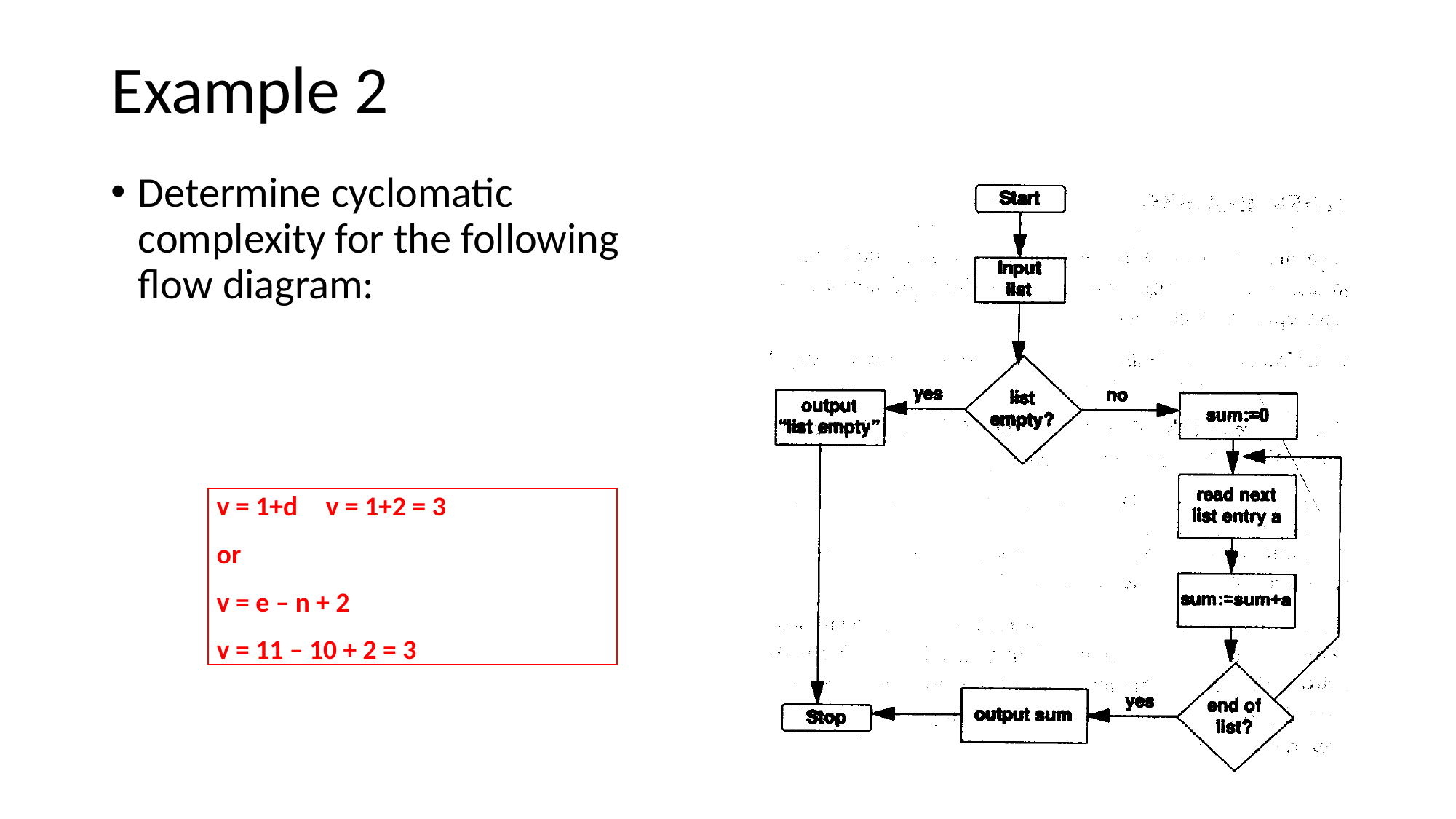

# Example 2
Determine cyclomatic  complexity for the following flow diagram:

v = 1+d	v = 1+2 = 3
or
v = e – n + 2
v = 11 – 10 + 2 = 3